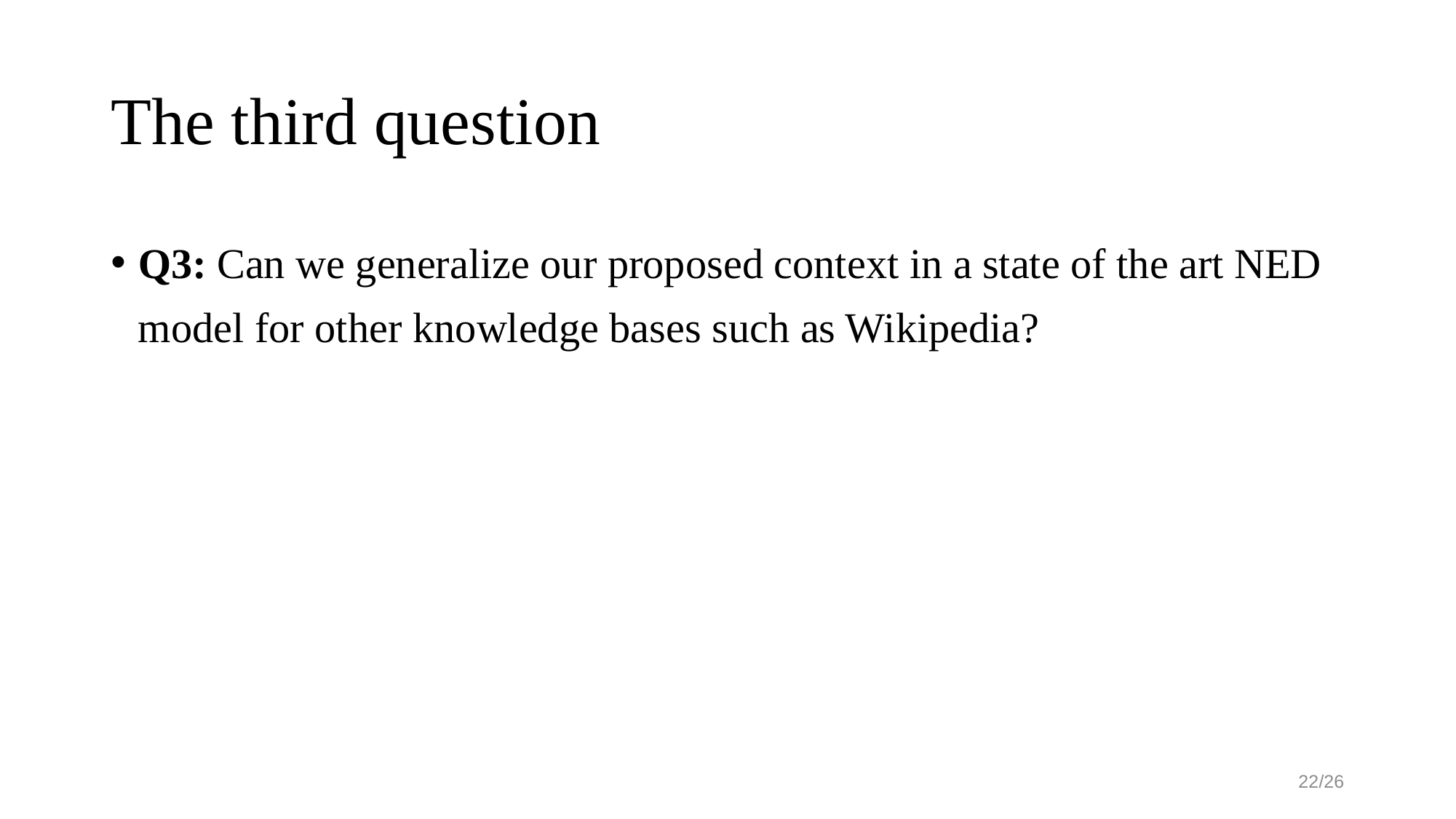

# The third question
Q3: Can we generalize our proposed context in a state of the art NED model for other knowledge bases such as Wikipedia?

22/26